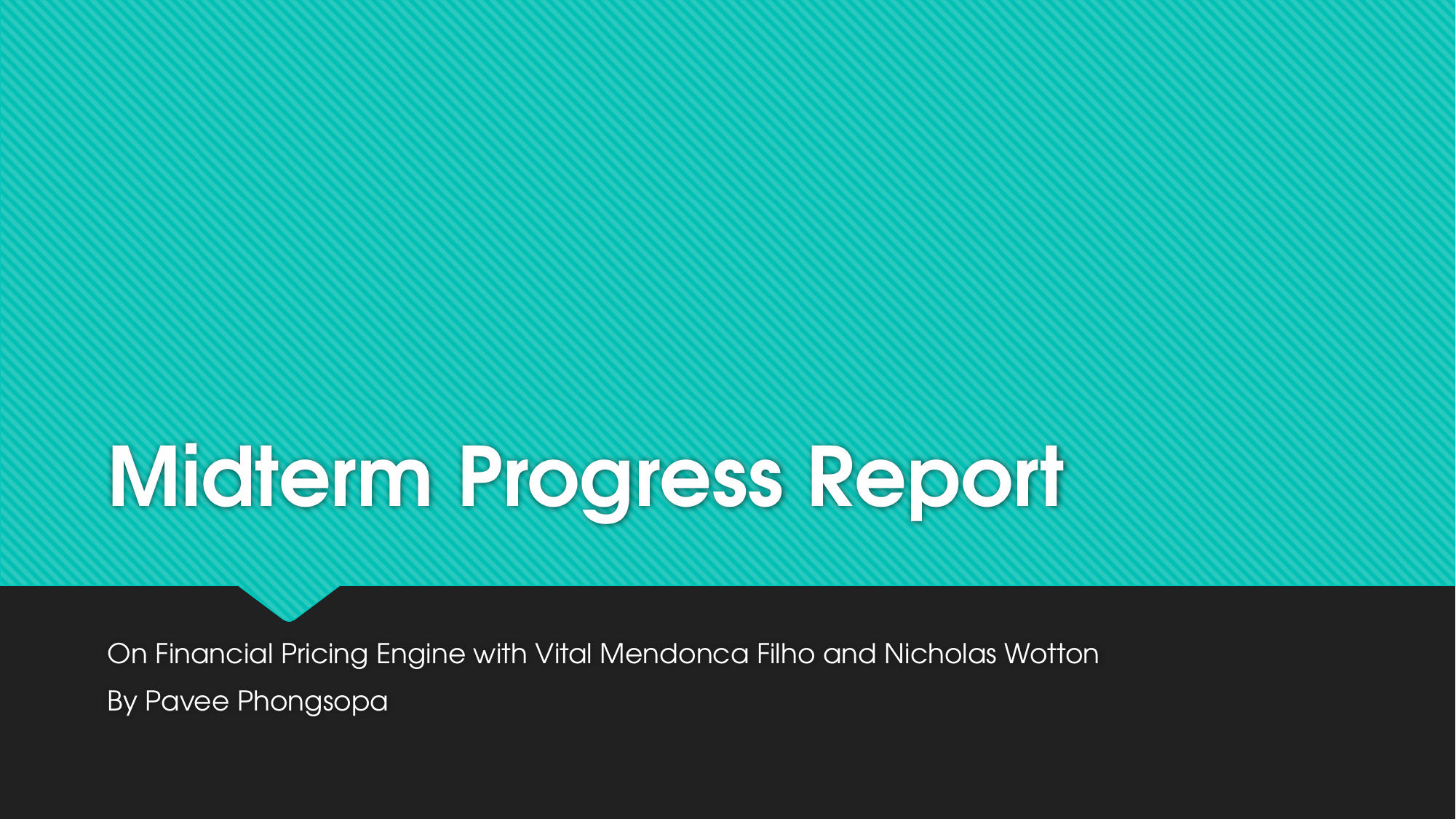

# Midterm Progress Report
On Financial Pricing Engine with Vital Mendonca Filho and Nicholas Wotton
By Pavee Phongsopa